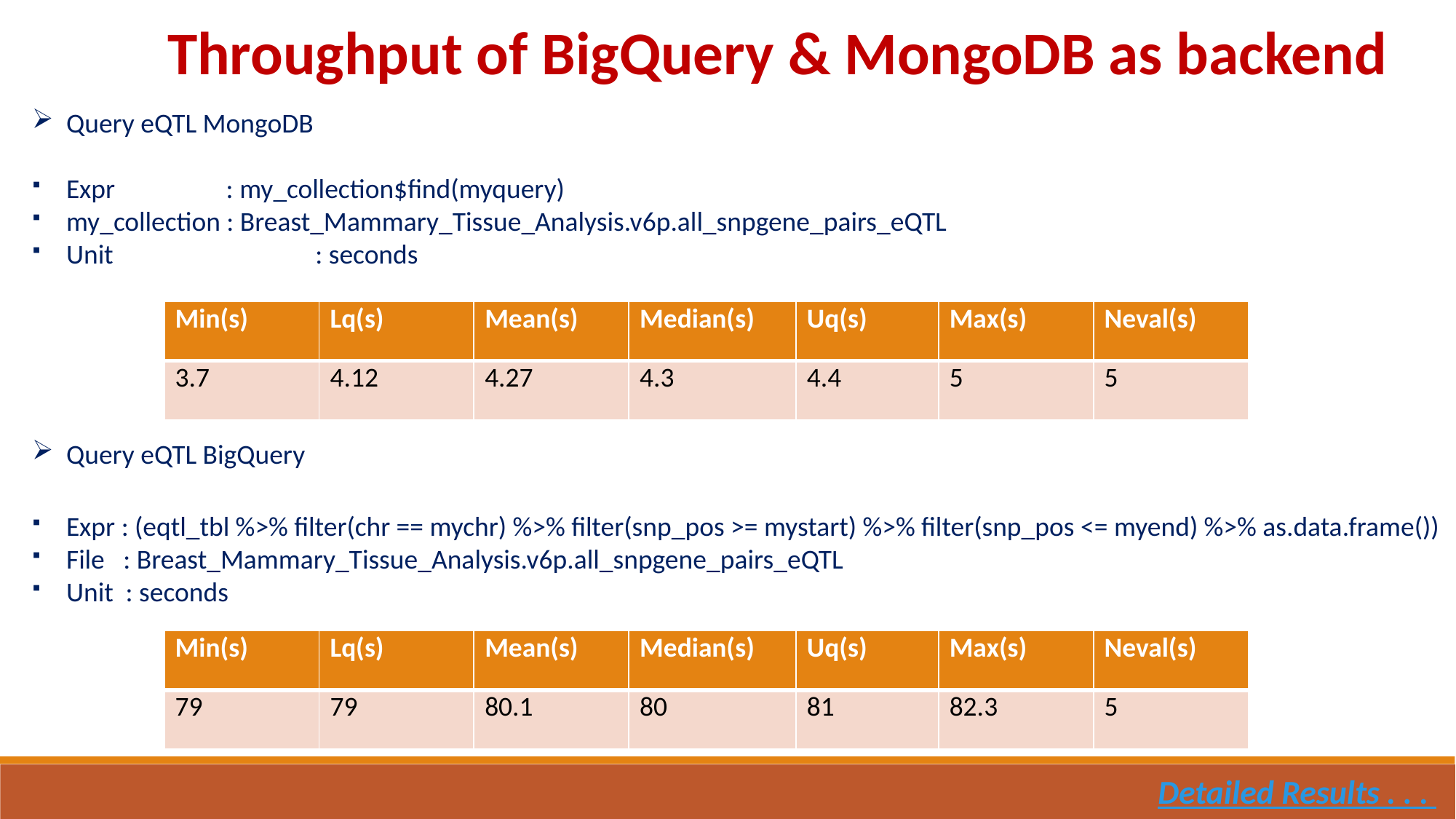

Throughput of BigQuery & MongoDB as backend
Query eQTL MongoDB

Expr                  : my_collection$find(myquery)
my_collection : Breast_Mammary_Tissue_Analysis.v6p.all_snpgene_pairs_eQTL
Unit 		     : seconds
| Min(s) | Lq(s) | Mean(s) | Median(s) | Uq(s) | Max(s) | Neval(s) |
| --- | --- | --- | --- | --- | --- | --- |
| 3.7 | 4.12 | 4.27 | 4.3 | 4.4 | 5 | 5 |
Query eQTL BigQuery
Expr : (eqtl_tbl %>% filter(chr == mychr) %>% filter(snp_pos >= mystart) %>% filter(snp_pos <= myend) %>% as.data.frame())
File   : Breast_Mammary_Tissue_Analysis.v6p.all_snpgene_pairs_eQTL
Unit  : seconds

| Min(s) | Lq(s) | Mean(s) | Median(s) | Uq(s) | Max(s) | Neval(s) |
| --- | --- | --- | --- | --- | --- | --- |
| 79 | 79 | 80.1 | 80 | 81 | 82.3 | 5 |
Detailed Results . . .